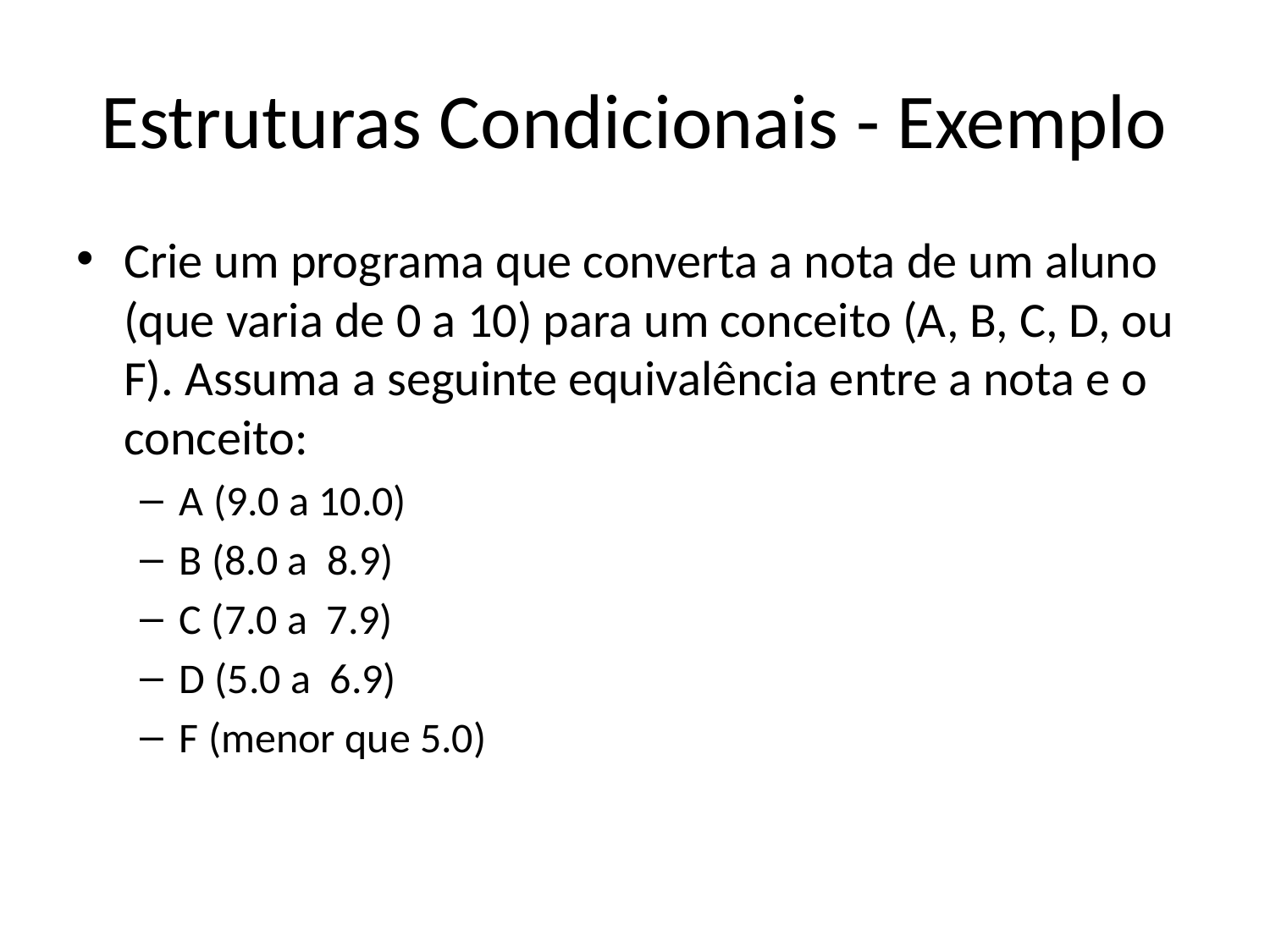

# Estruturas Condicionais - Exemplo
Crie um programa que converta a nota de um aluno (que varia de 0 a 10) para um conceito (A, B, C, D, ou F). Assuma a seguinte equivalência entre a nota e o conceito:
A (9.0 a 10.0)
B (8.0 a  8.9)
C (7.0 a  7.9)
D (5.0 a  6.9)
F (menor que 5.0)